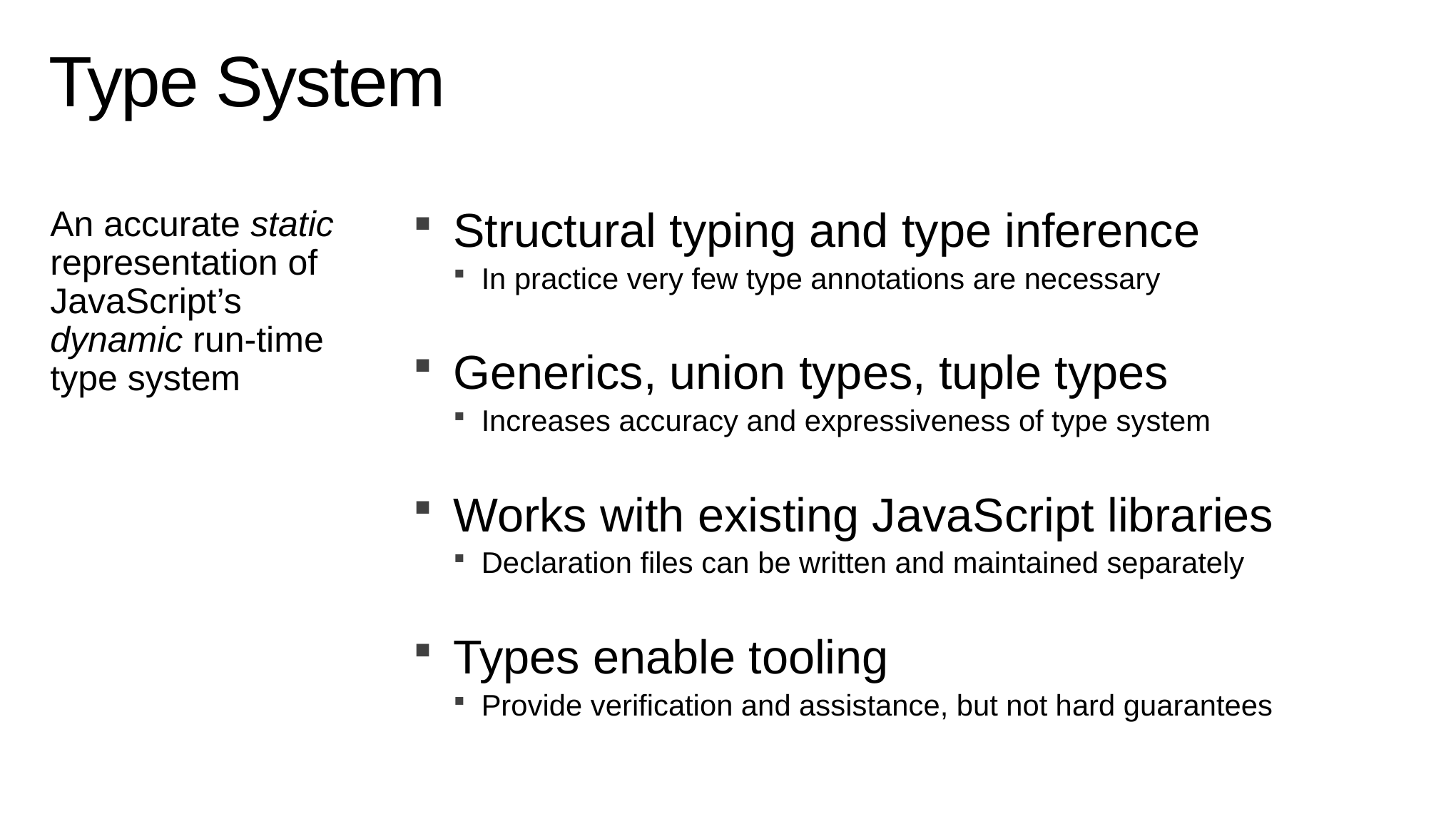

# Type System
An accurate static representation of JavaScript’s dynamic run-time type system
Structural typing and type inference
In practice very few type annotations are necessary

Generics, union types, tuple types
Increases accuracy and expressiveness of type system

Works with existing JavaScript libraries
Declaration files can be written and maintained separately

Types enable tooling
Provide verification and assistance, but not hard guarantees